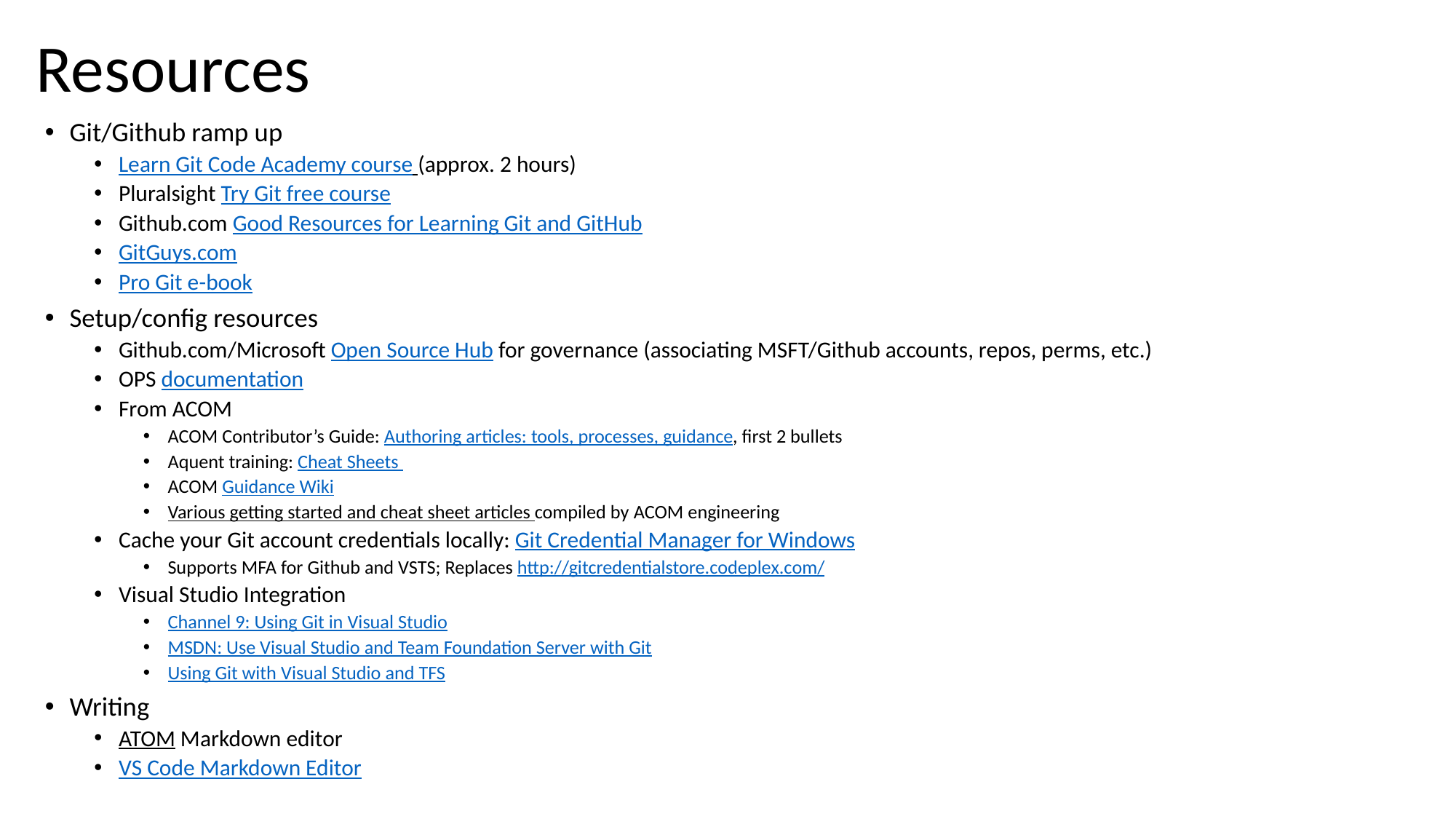

# Resources
Git/Github ramp up
Learn Git Code Academy course (approx. 2 hours)
Pluralsight Try Git free course
Github.com Good Resources for Learning Git and GitHub
GitGuys.com
Pro Git e-book
Setup/config resources
Github.com/Microsoft Open Source Hub for governance (associating MSFT/Github accounts, repos, perms, etc.)
OPS documentation
From ACOM
ACOM Contributor’s Guide: Authoring articles: tools, processes, guidance, first 2 bullets
Aquent training: Cheat Sheets
ACOM Guidance Wiki
Various getting started and cheat sheet articles compiled by ACOM engineering
Cache your Git account credentials locally: Git Credential Manager for Windows
Supports MFA for Github and VSTS; Replaces http://gitcredentialstore.codeplex.com/
Visual Studio Integration
Channel 9: Using Git in Visual Studio
MSDN: Use Visual Studio and Team Foundation Server with Git
Using Git with Visual Studio and TFS
Writing
ATOM Markdown editor
VS Code Markdown Editor